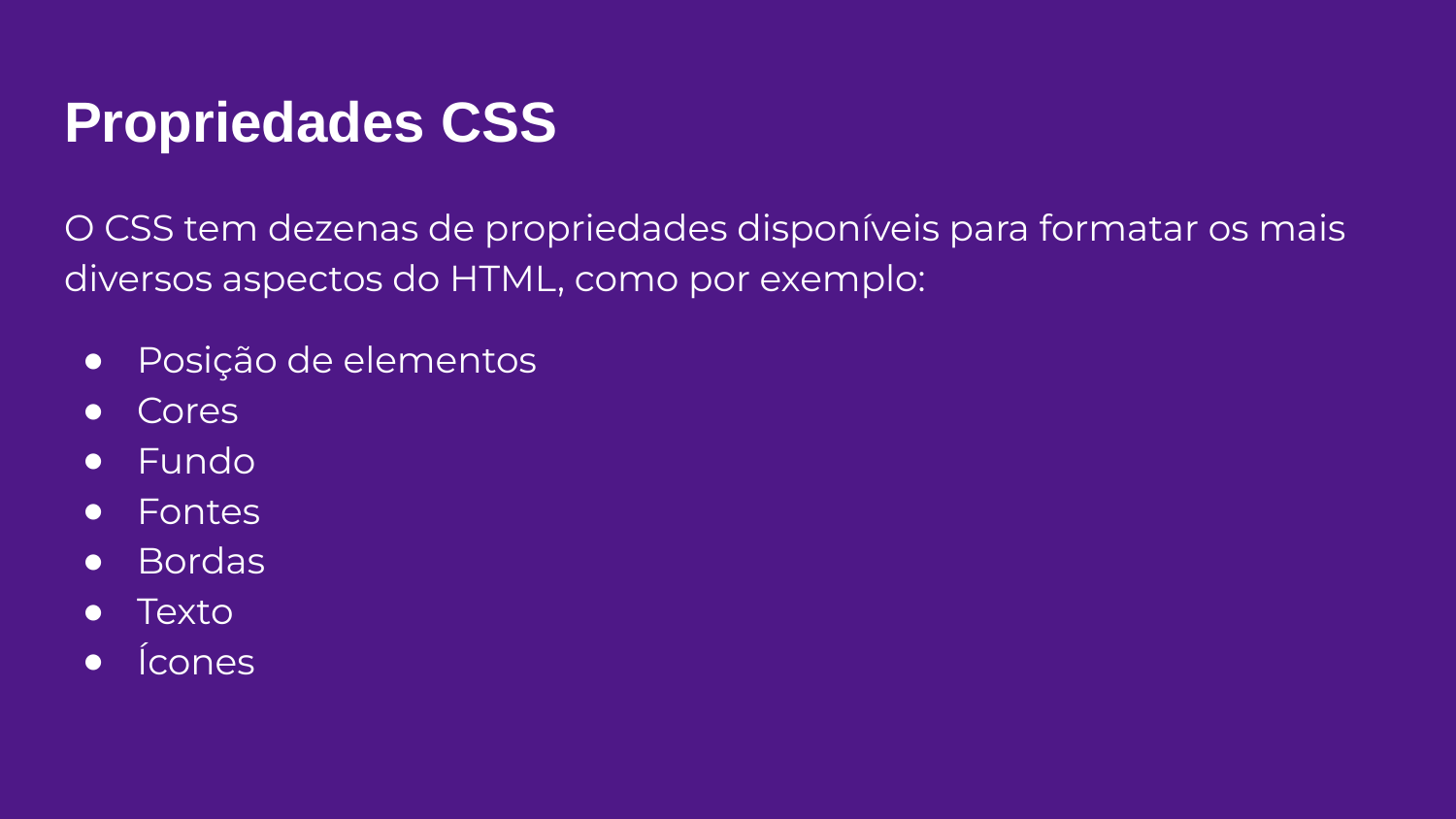

# Propriedades CSS
O CSS tem dezenas de propriedades disponíveis para formatar os mais diversos aspectos do HTML, como por exemplo:
Posição de elementos
Cores
Fundo
Fontes
Bordas
Texto
Ícones